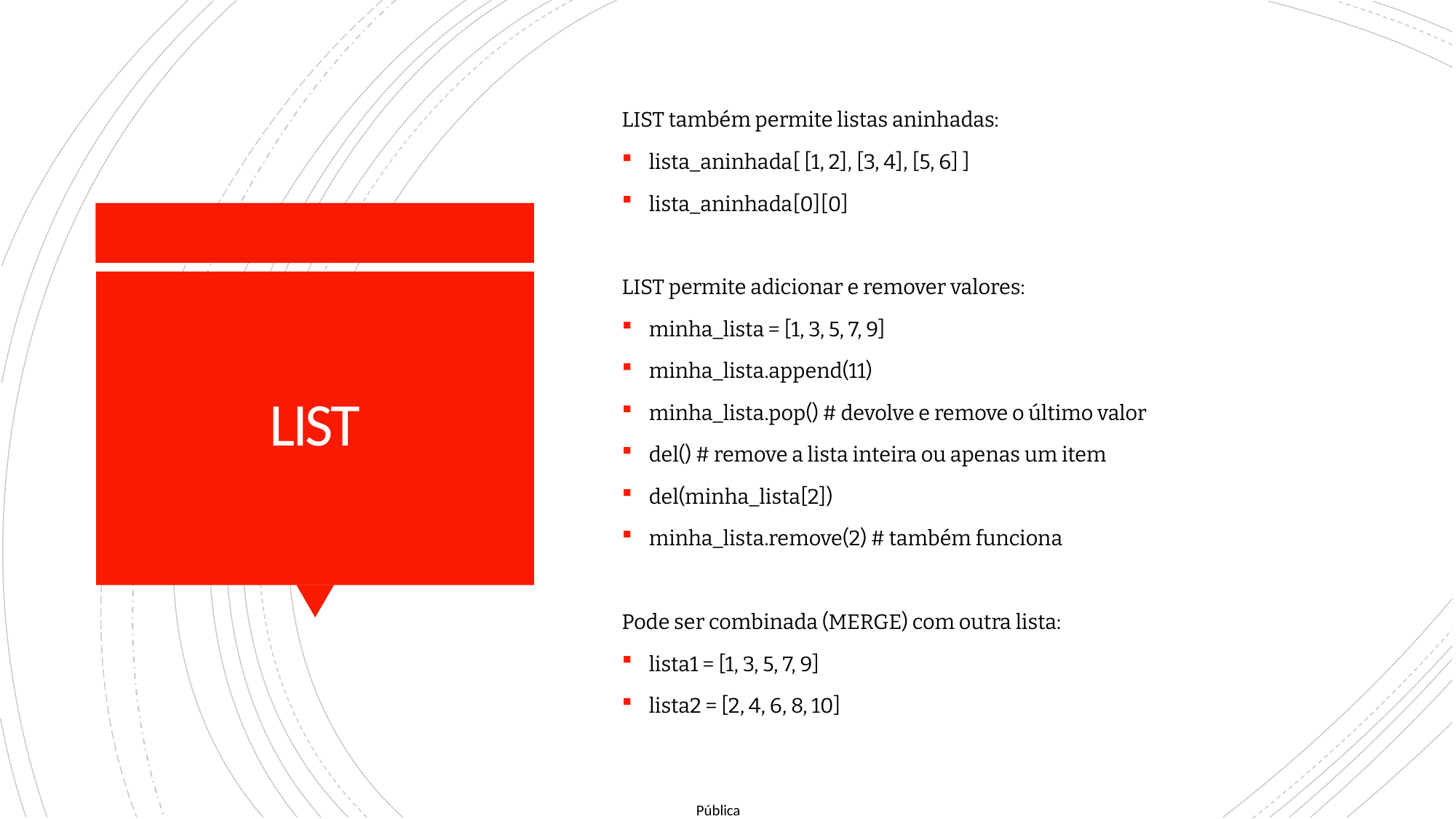

LIST também permite listas aninhadas:
lista_aninhada[ [1, 2], [3, 4], [5, 6] ]
lista_aninhada[0][0]

LIST permite adicionar e remover valores:
minha_lista = [1, 3, 5, 7, 9]
minha_lista.append(11)
minha_lista.pop() # devolve e remove o último valor
del() # remove a lista inteira ou apenas um item
del(minha_lista[2])
minha_lista.remove(2) # também funciona

Pode ser combinada (MERGE) com outra lista:
lista1 = [1, 3, 5, 7, 9]
lista2 = [2, 4, 6, 8, 10]
# LIST